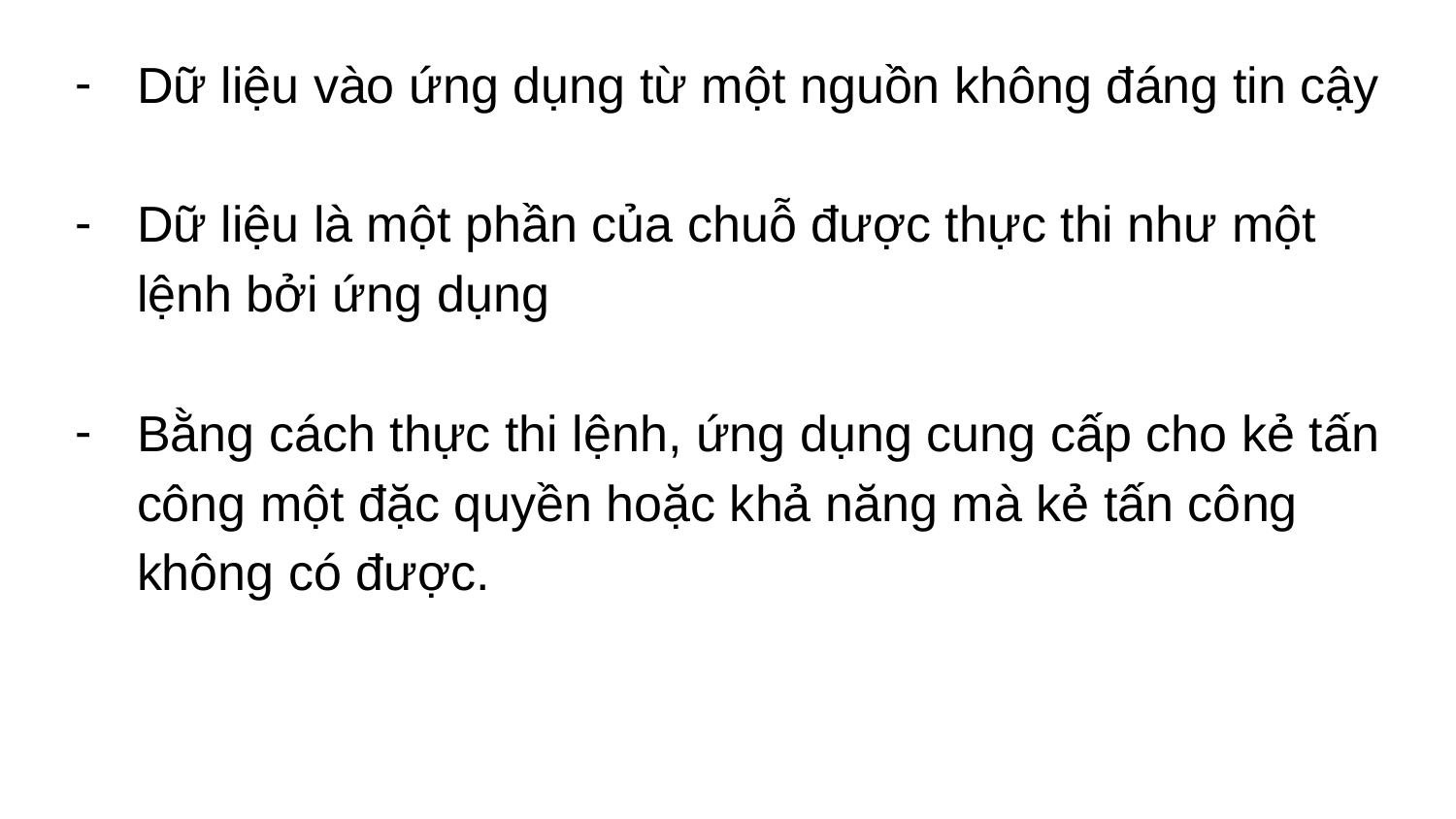

Dữ liệu vào ứng dụng từ một nguồn không đáng tin cậy

Dữ liệu là một phần của chuỗ được thực thi như một lệnh bởi ứng dụng

Bằng cách thực thi lệnh, ứng dụng cung cấp cho kẻ tấn công một đặc quyền hoặc khả năng mà kẻ tấn công không có được.